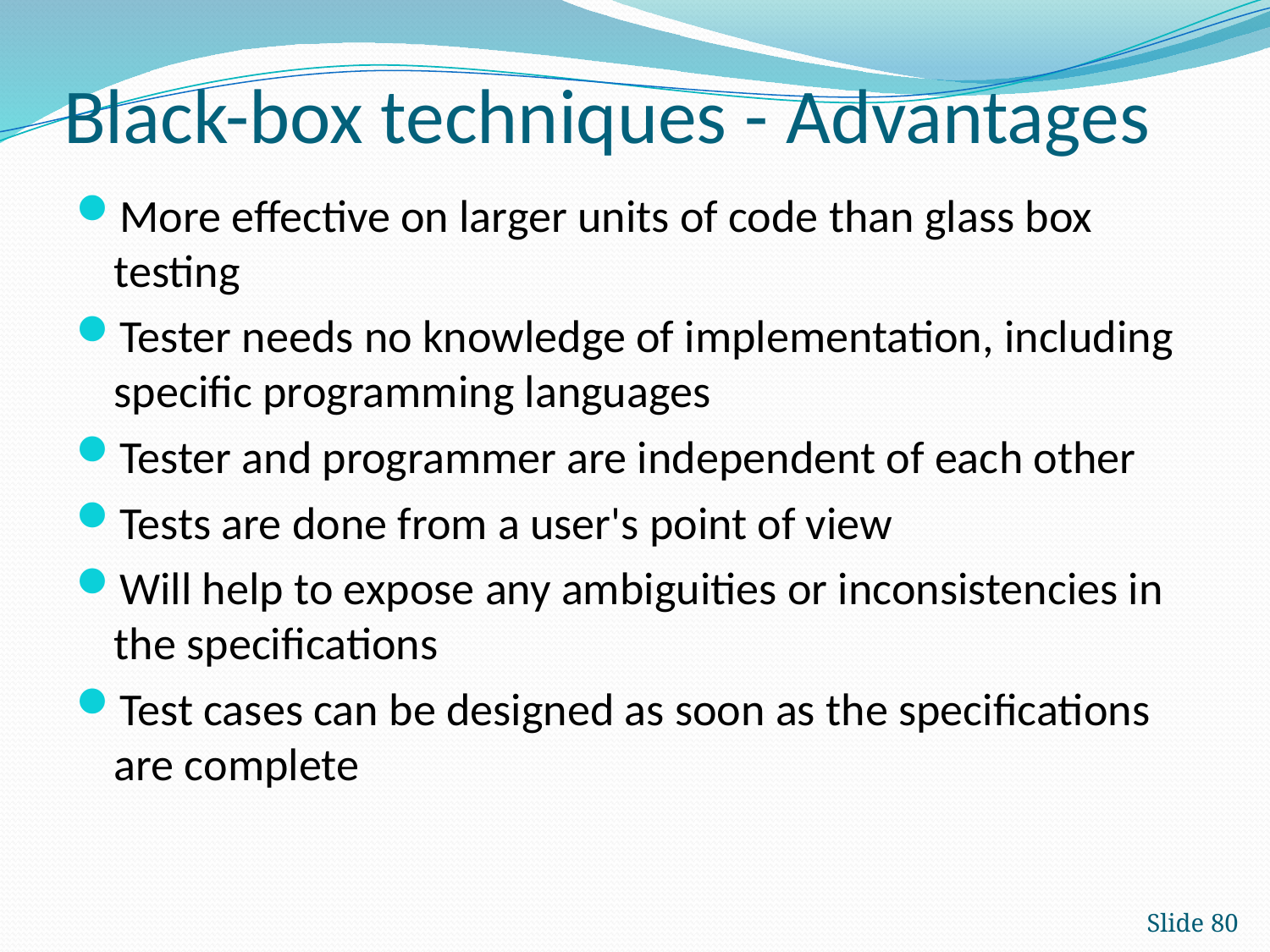

# Black-box techniques - Advantages
More effective on larger units of code than glass box testing
Tester needs no knowledge of implementation, including specific programming languages
Tester and programmer are independent of each other
Tests are done from a user's point of view
Will help to expose any ambiguities or inconsistencies in the specifications
Test cases can be designed as soon as the specifications are complete
Slide 80